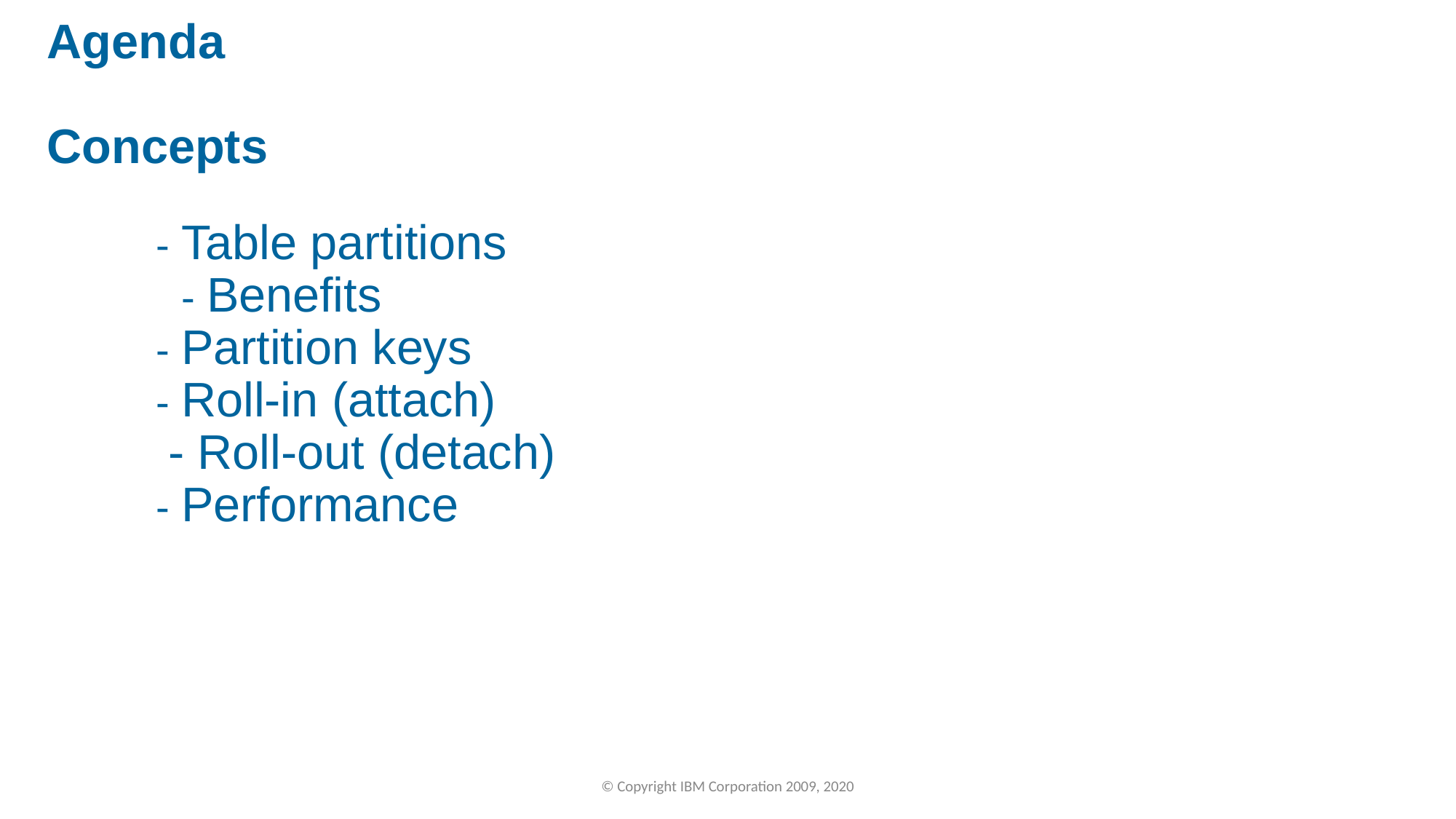

# Agenda Concepts
	- Table partitions
          - Benefits
	- Partition keys
	- Roll-in (attach)
         - Roll-out (detach)
	- Performance

© Copyright IBM Corporation 2009, 2020